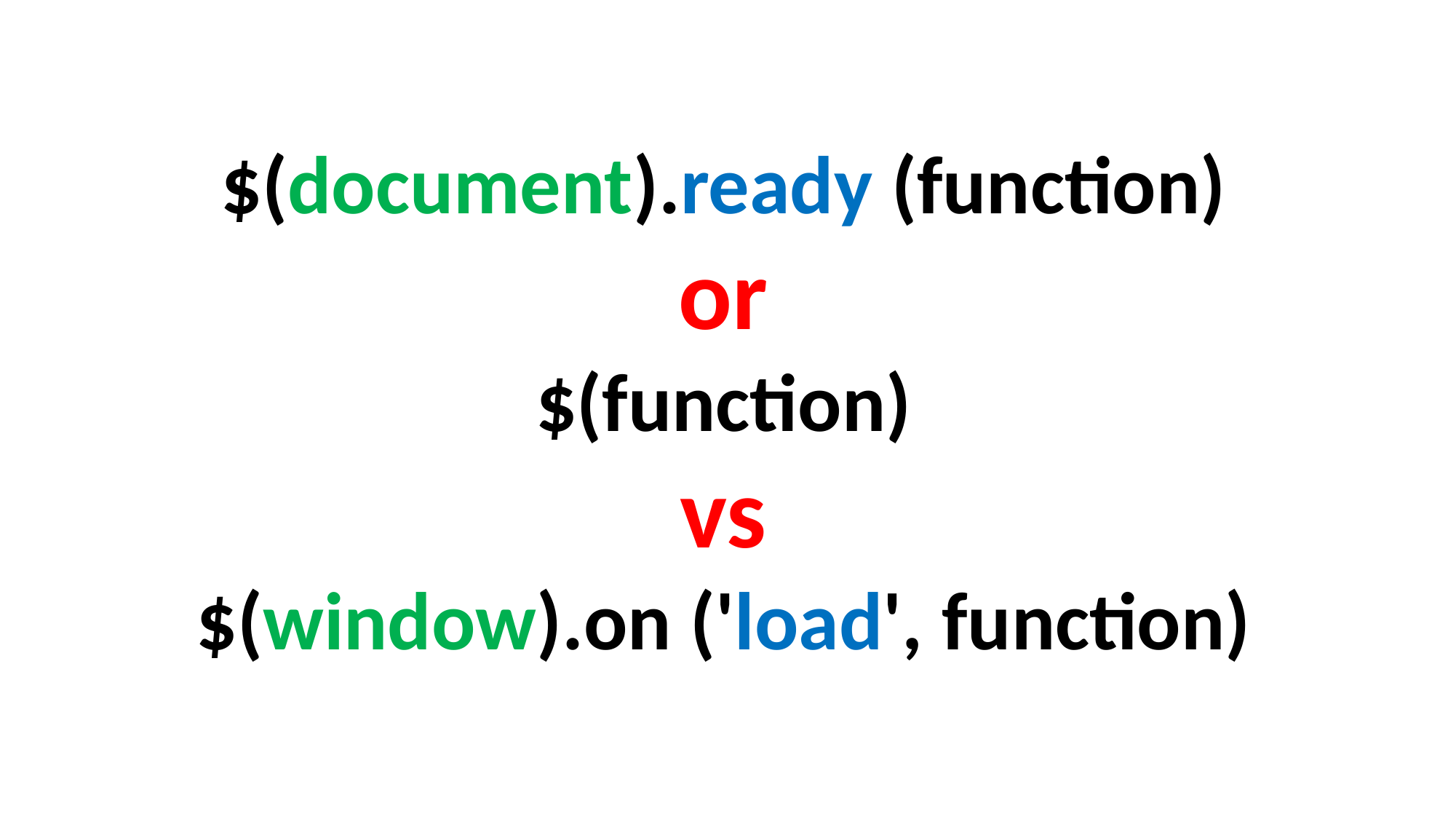

$(document).ready (function)
or
$(function)
vs
$(window).on ('load', function)